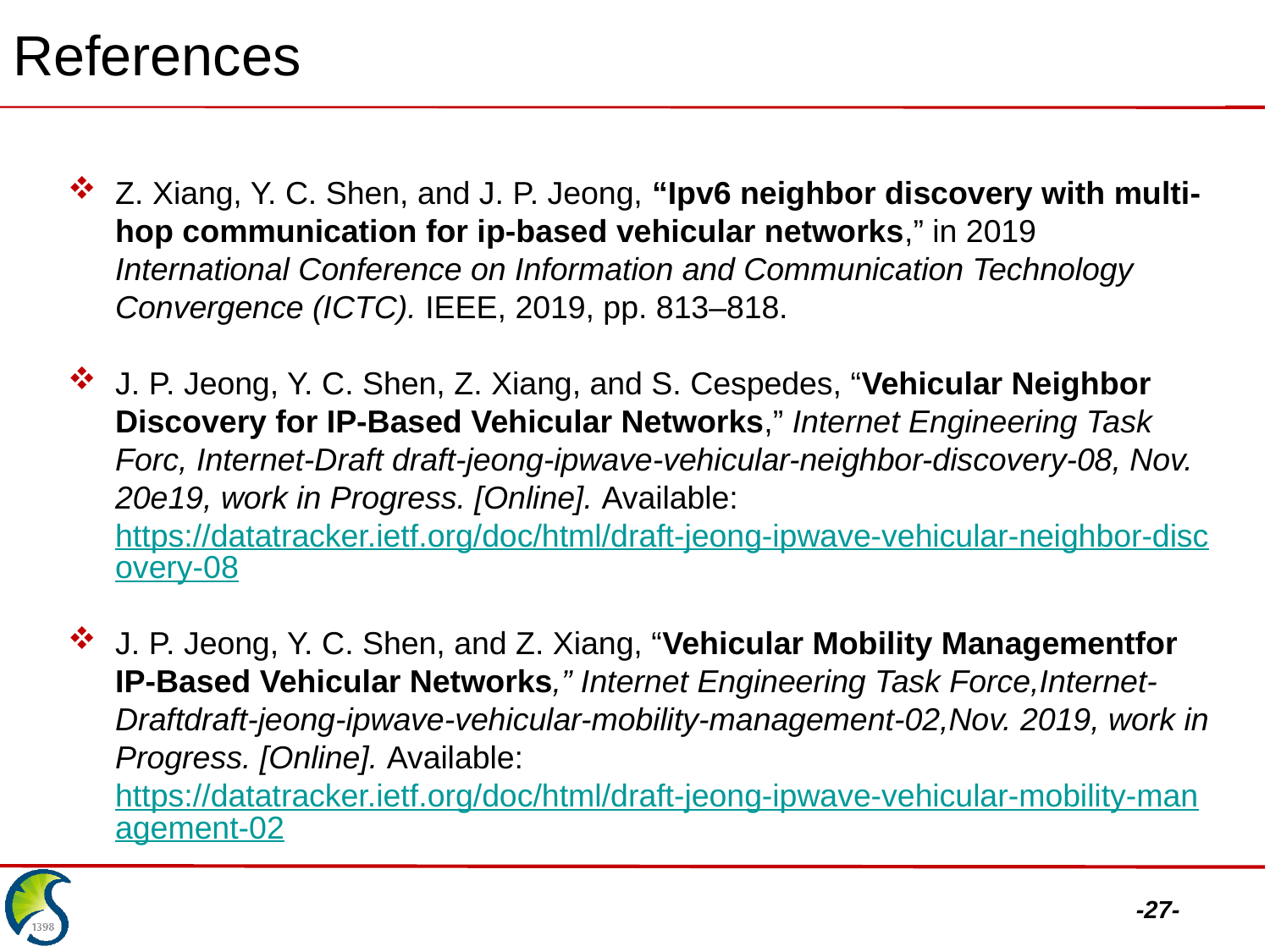

# References
Z. Xiang, Y. C. Shen, and J. P. Jeong, “Ipv6 neighbor discovery with multi-hop communication for ip-based vehicular networks,” in 2019 International Conference on Information and Communication Technology Convergence (ICTC). IEEE, 2019, pp. 813–818.

J. P. Jeong, Y. C. Shen, Z. Xiang, and S. Cespedes, “Vehicular Neighbor Discovery for IP-Based Vehicular Networks,” Internet Engineering Task Forc, Internet-Draft draft-jeong-ipwave-vehicular-neighbor-discovery-08, Nov. 20e19, work in Progress. [Online]. Available: https://datatracker.ietf.org/doc/html/draft-jeong-ipwave-vehicular-neighbor-discovery-08

J. P. Jeong, Y. C. Shen, and Z. Xiang, “Vehicular Mobility Managementfor IP-Based Vehicular Networks,” Internet Engineering Task Force,Internet-Draftdraft-jeong-ipwave-vehicular-mobility-management-02,Nov. 2019, work in Progress. [Online]. Available: https://datatracker.ietf.org/doc/html/draft-jeong-ipwave-vehicular-mobility-management-02